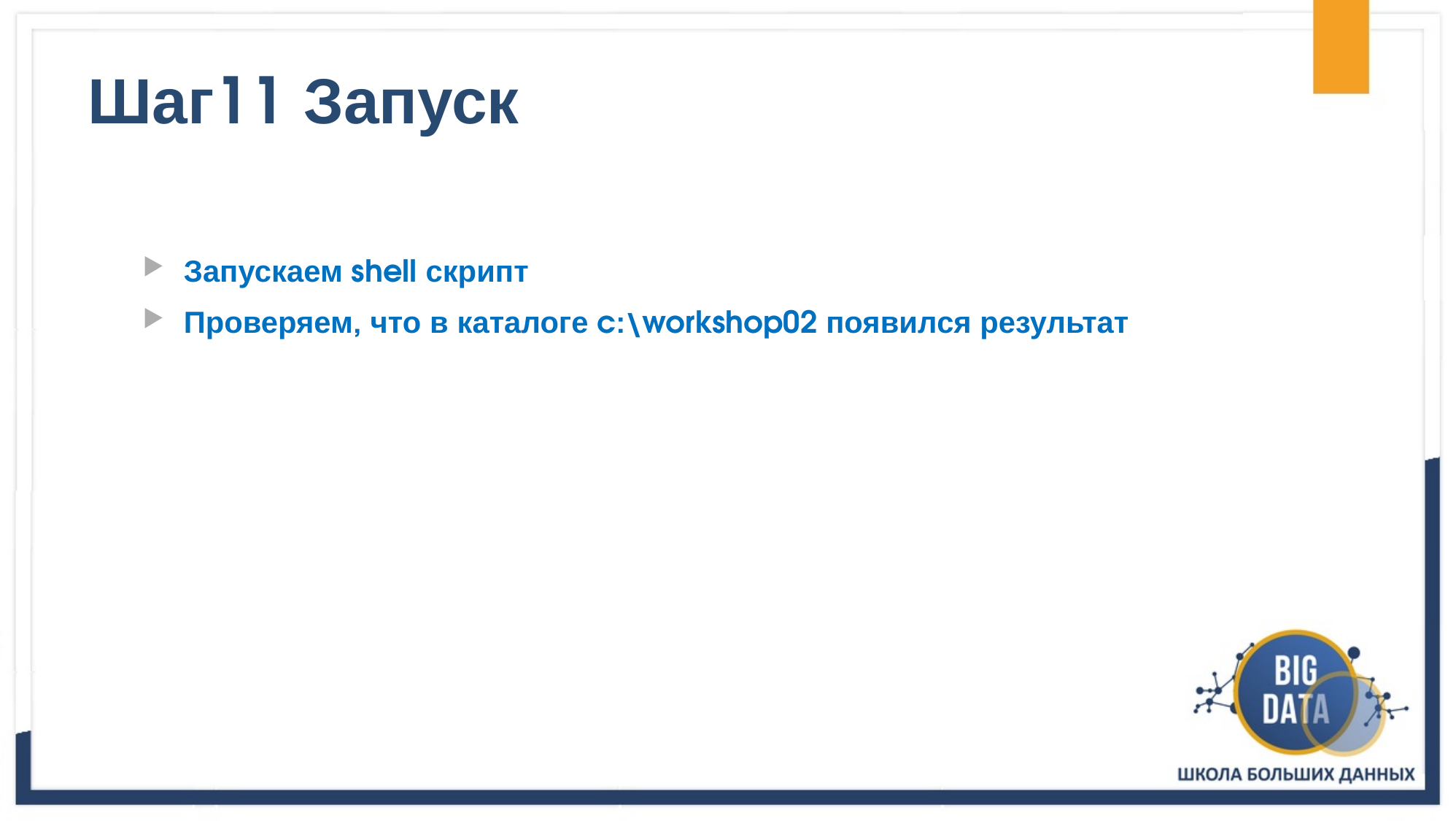

# Шаг11 Запуск
Запускаем shell скрипт
Проверяем, что в каталоге c:\workshop02 появился результат